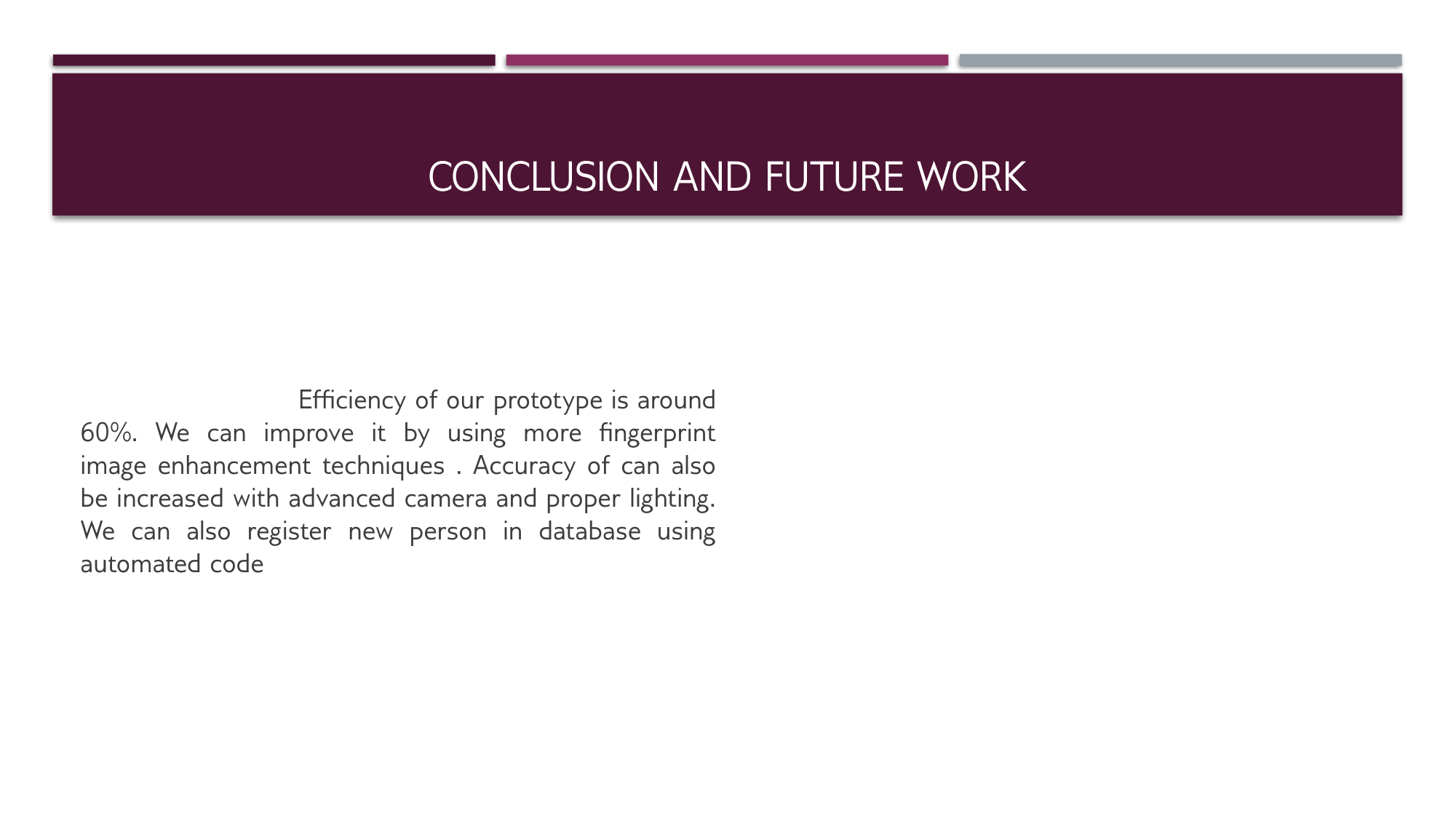

# CONCLUSION AND FUTURE WORK
		Efficiency of our prototype is around 60%. We can improve it by using more fingerprint image enhancement techniques . Accuracy of can also be increased with advanced camera and proper lighting. We can also register new person in database using automated code